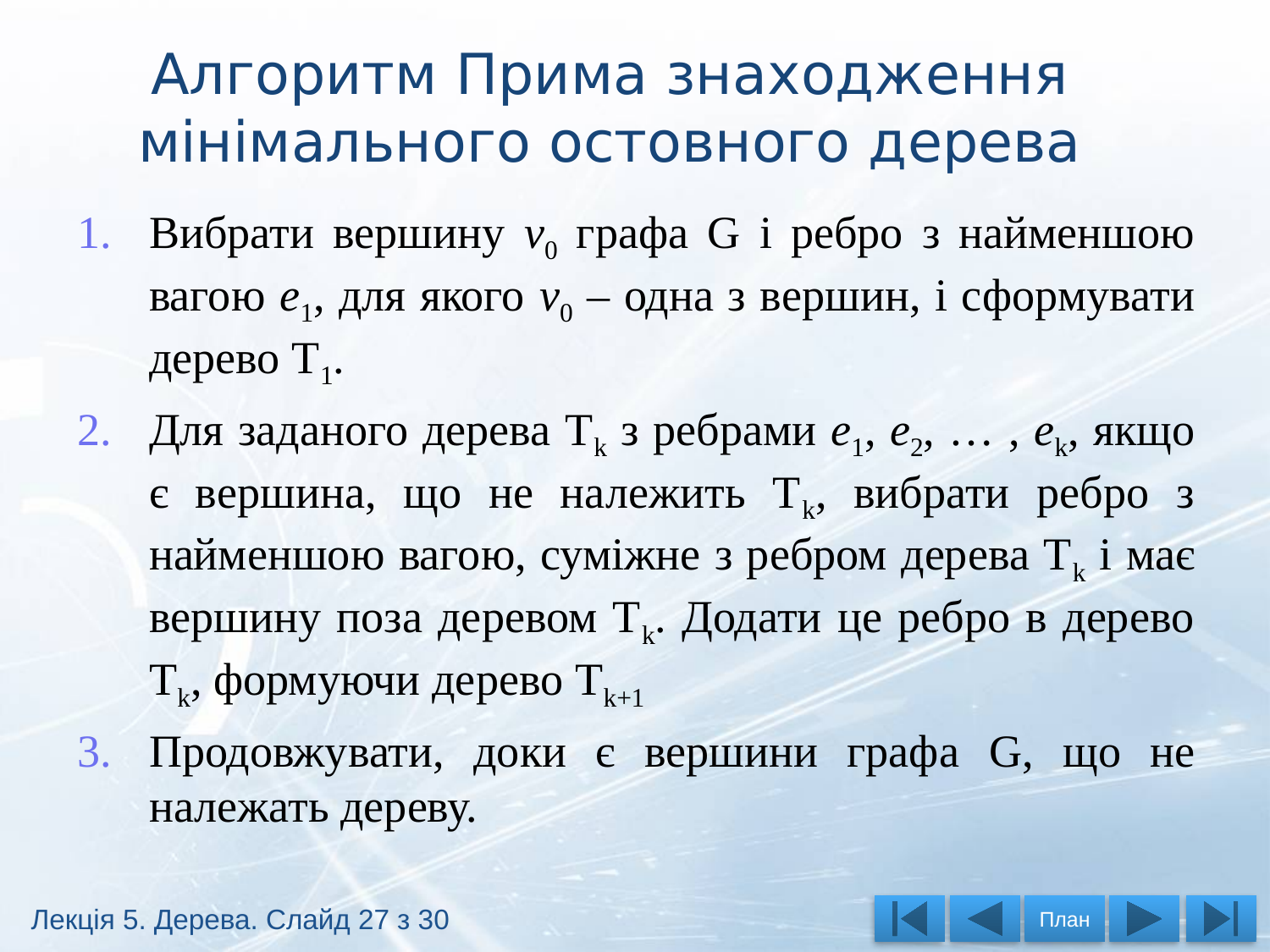

# Алгоритм Прима знаходження мінімального остовного дерева
Вибрати вершину v0 графа G і ребро з найменшою вагою е1, для якого v0 – одна з вершин, і сформувати дерево Т1.
Для заданого дерева Тk з ребрами е1, е2, … , еk, якщо є вершина, що не належить Тk, вибрати ребро з найменшою вагою, суміжне з ребром дерева Тk і має вершину поза деревом Тk. Додати це ребро в дерево Тk, формуючи дерево Тk+1
Продовжувати, доки є вершини графа G, що не належать дереву.

Лекція 5. Дерева. Слайд 27 з 30

План